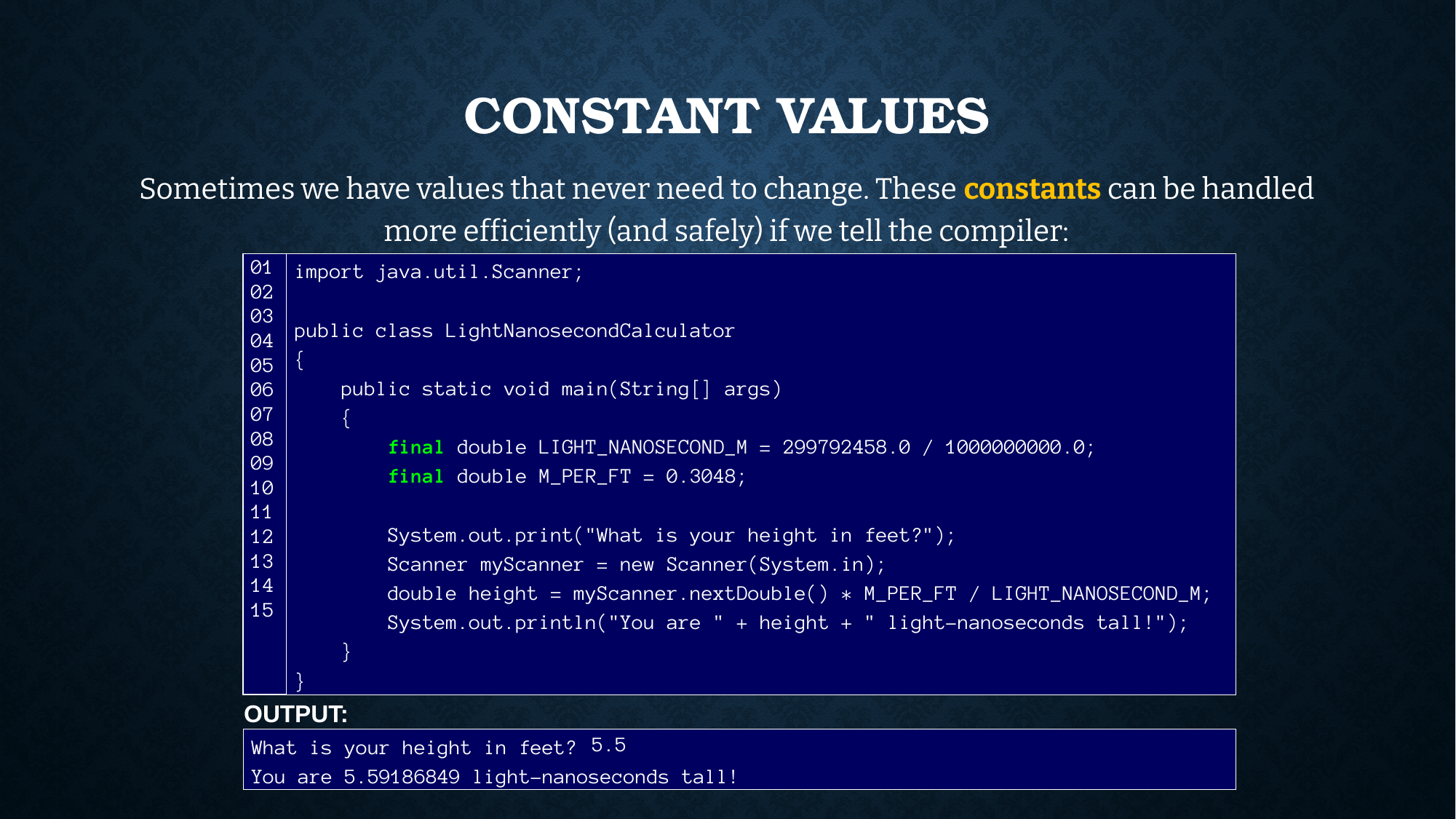

# Constant Values
Sometimes we have values that never need to change. These constants can be handled more efficiently (and safely) if we tell the compiler:
| 01 02 03 04 05 06 07 08 09 10 11 12 13 14 15 |
| --- |
import java.util.Scanner;

public class LightNanosecondCalculator
{
    public static void main(String[] args)
    {
        final double LIGHT_NANOSECOND_M = 299792458.0 / 1000000000.0;
        final double M_PER_FT = 0.3048;

        System.out.print("What is your height in feet?");
        Scanner myScanner = new Scanner(System.in);
        double height = myScanner.nextDouble() * M_PER_FT / LIGHT_NANOSECOND_M;
        System.out.println("You are " + height + " light-nanoseconds tall!");
    }
}
OUTPUT:
5.5
What is your height in feet?
You are 5.59186849 light-nanoseconds tall!